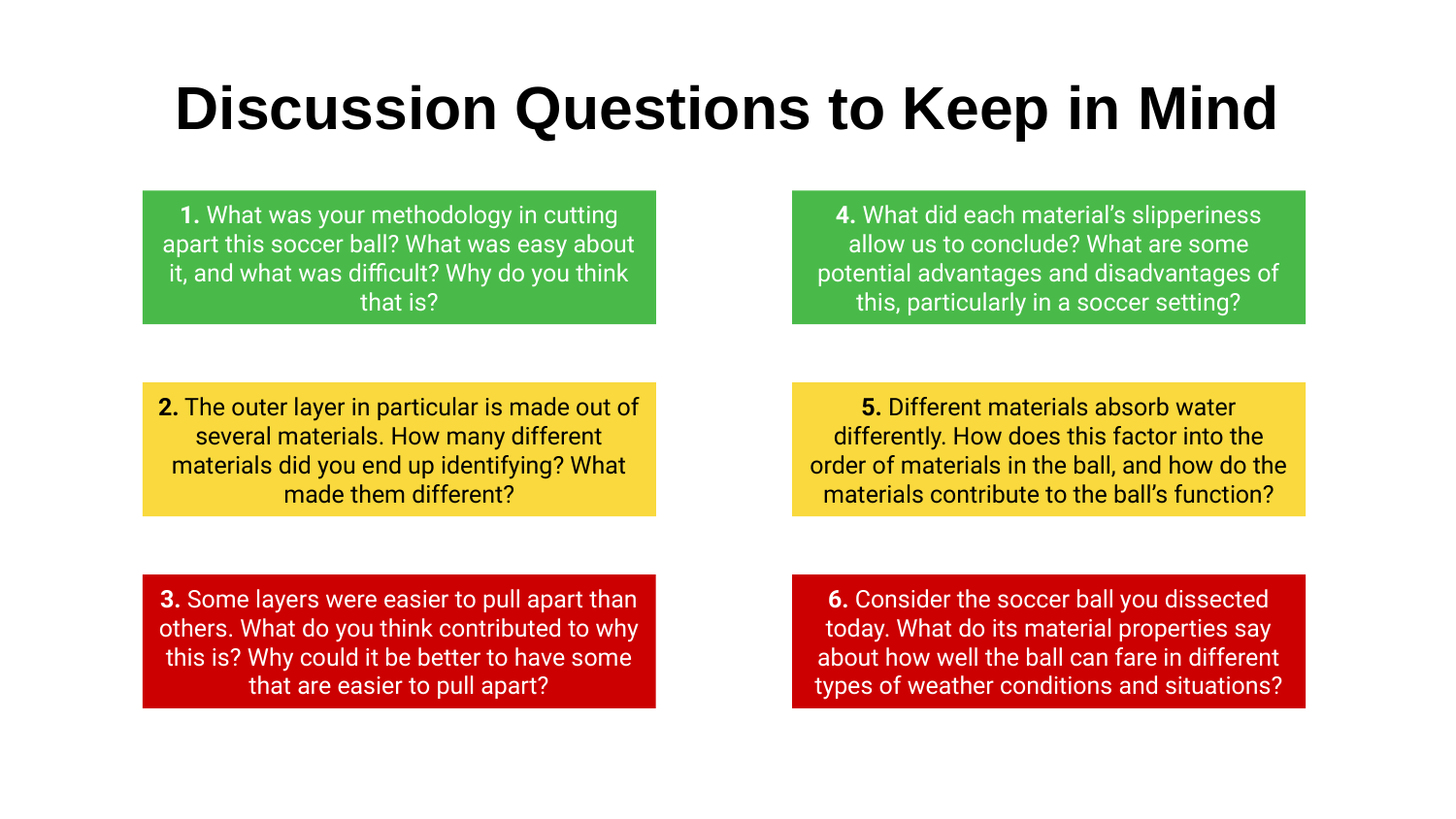

# Discussion Questions to Keep in Mind
4. What did each material’s slipperiness allow us to conclude? What are some potential advantages and disadvantages of this, particularly in a soccer setting?
1. What was your methodology in cutting apart this soccer ball? What was easy about it, and what was difficult? Why do you think that is?
5. Different materials absorb water differently. How does this factor into the order of materials in the ball, and how do the materials contribute to the ball’s function?
2. The outer layer in particular is made out of several materials. How many different materials did you end up identifying? What made them different?
6. Consider the soccer ball you dissected today. What do its material properties say about how well the ball can fare in different types of weather conditions and situations?
3. Some layers were easier to pull apart than others. What do you think contributed to why this is? Why could it be better to have some that are easier to pull apart?